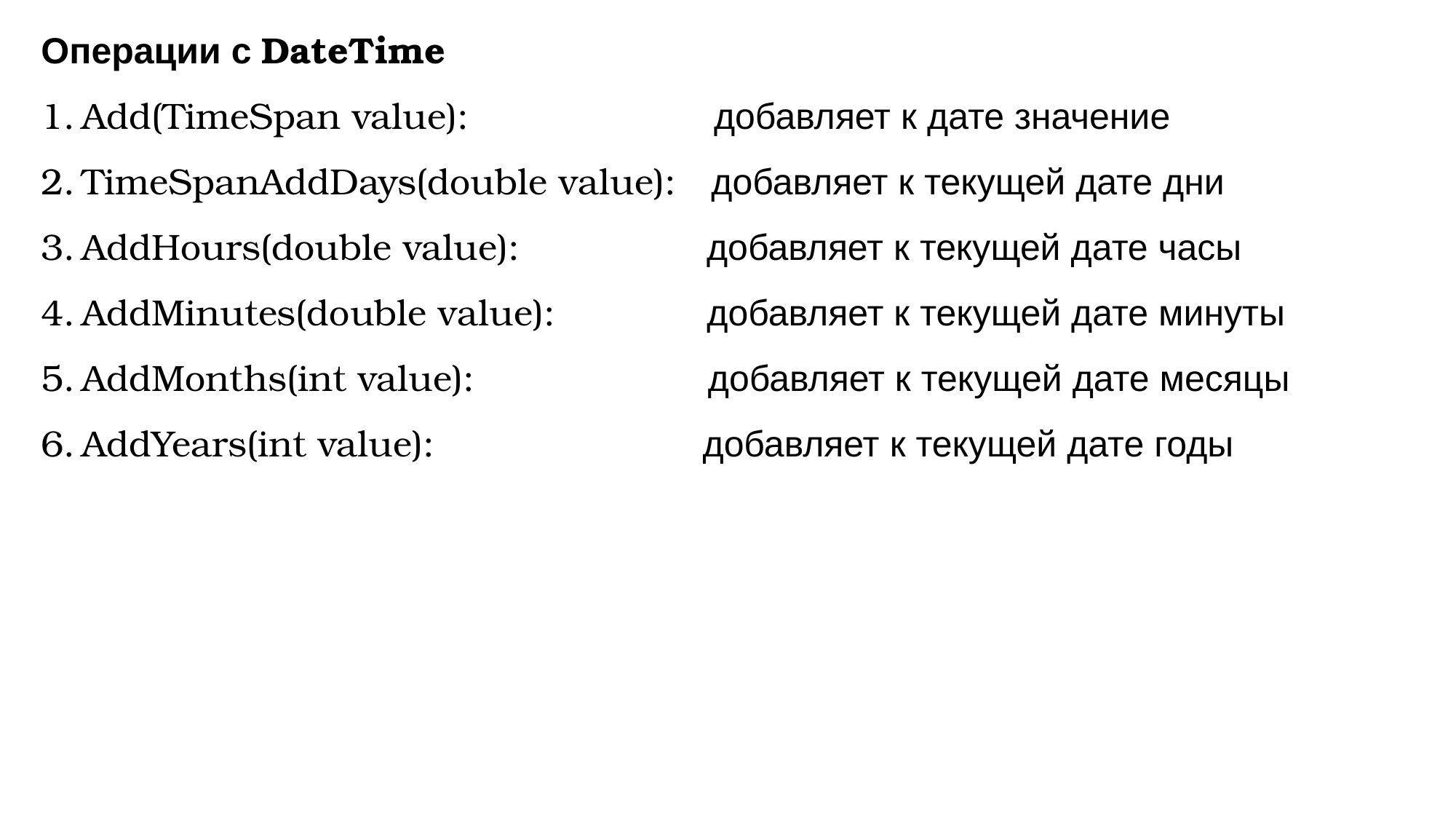

Операции с DateTime
Add(TimeSpan value):                     добавляет к дате значение
TimeSpanAddDays(double value):   добавляет к текущей дате дни
AddHours(double value):                добавляет к текущей дате часы
AddMinutes(double value):             добавляет к текущей дате минуты
AddMonths(int value):                    добавляет к текущей дате месяцы
AddYears(int value):                       добавляет к текущей дате годы